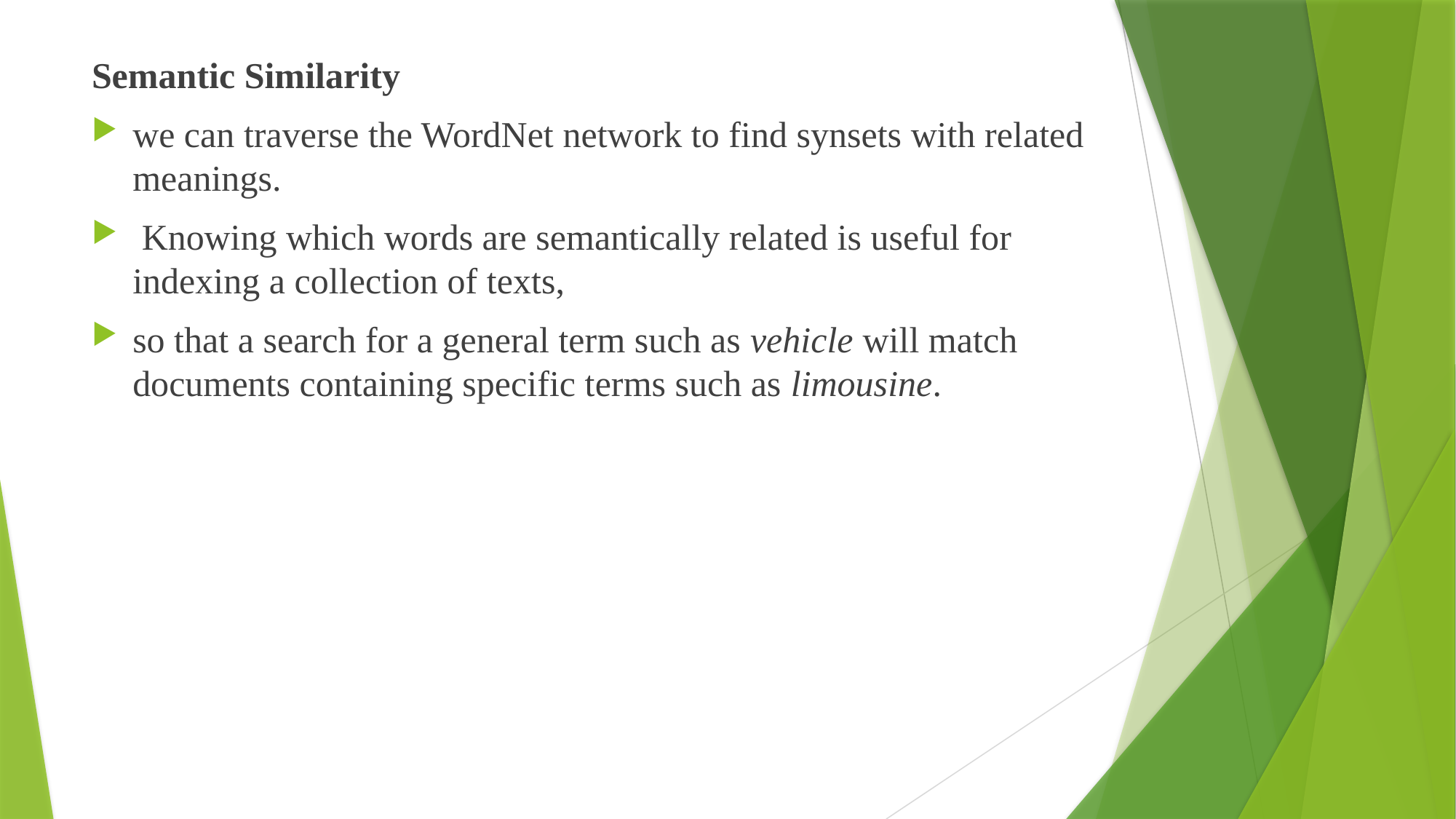

Semantic Similarity
we can traverse the WordNet network to find synsets with related meanings.
 Knowing which words are semantically related is useful for indexing a collection of texts,
so that a search for a general term such as vehicle will match documents containing specific terms such as limousine.